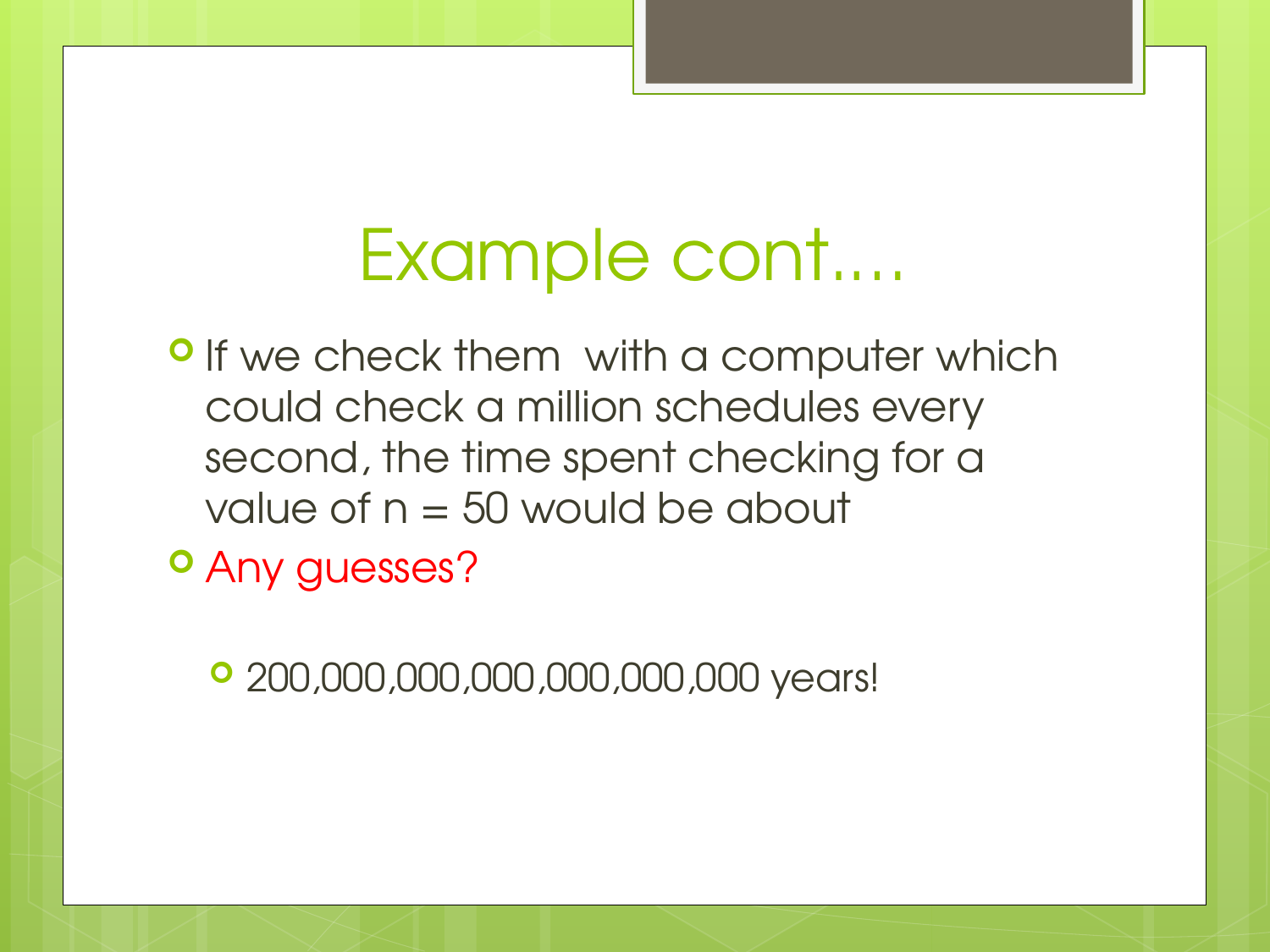

# Example cont.…
If we check them  with a computer which could check a million schedules every second, the time spent checking for a value of n = 50 would be about
Any guesses?

200,000,000,000,000,000,000 years!